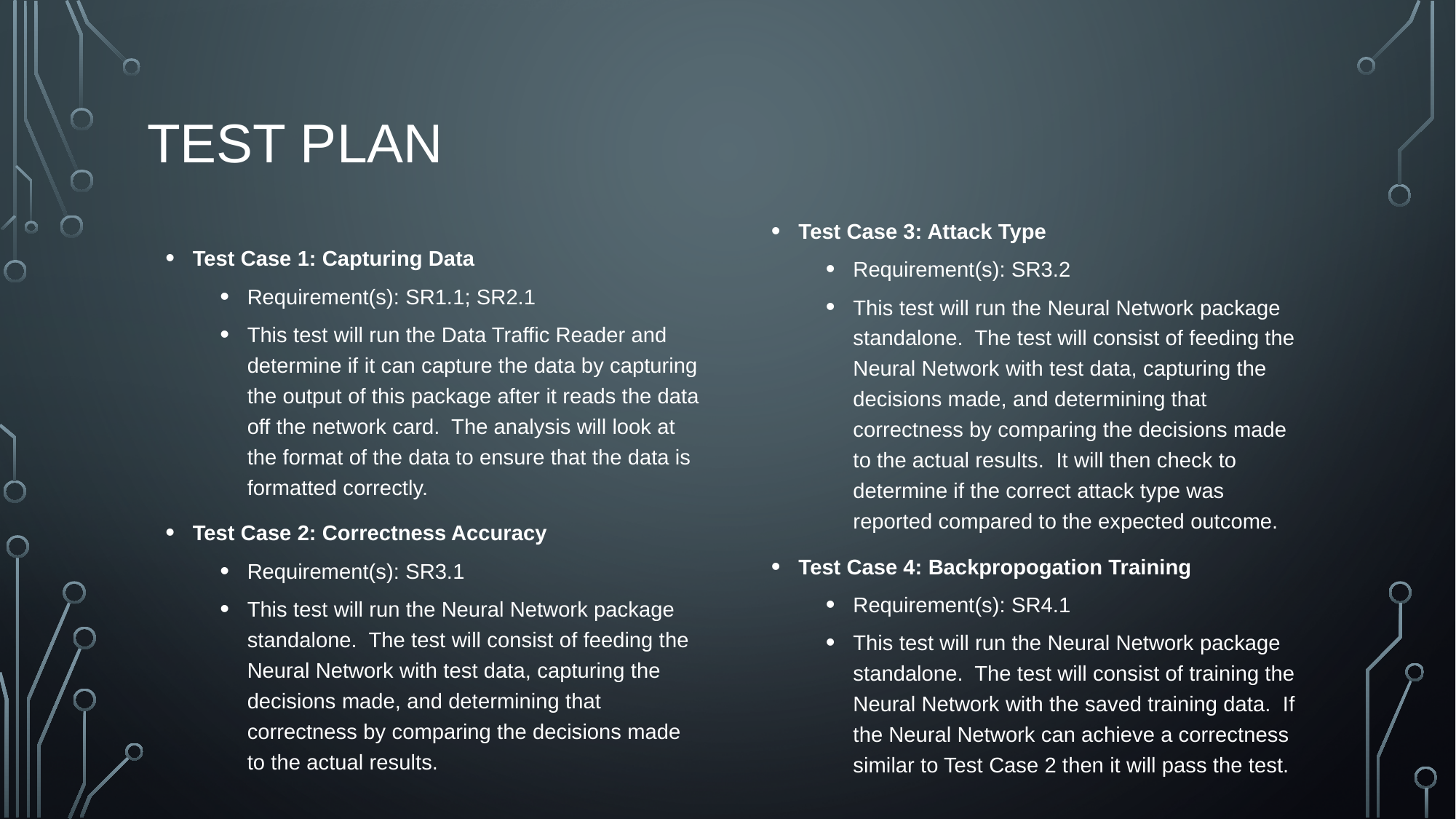

# Test Plan
Test Case 3: Attack Type
Requirement(s): SR3.2
This test will run the Neural Network package standalone.  The test will consist of feeding the Neural Network with test data, capturing the decisions made, and determining that correctness by comparing the decisions made to the actual results.  It will then check to determine if the correct attack type was reported compared to the expected outcome.
Test Case 4: Backpropogation Training
Requirement(s): SR4.1
This test will run the Neural Network package standalone.  The test will consist of training the Neural Network with the saved training data.  If the Neural Network can achieve a correctness similar to Test Case 2 then it will pass the test.
Test Case 1: Capturing Data
Requirement(s): SR1.1; SR2.1
This test will run the Data Traffic Reader and determine if it can capture the data by capturing the output of this package after it reads the data off the network card.  The analysis will look at the format of the data to ensure that the data is formatted correctly.
Test Case 2: Correctness Accuracy
Requirement(s): SR3.1
This test will run the Neural Network package standalone.  The test will consist of feeding the Neural Network with test data, capturing the decisions made, and determining that correctness by comparing the decisions made to the actual results.